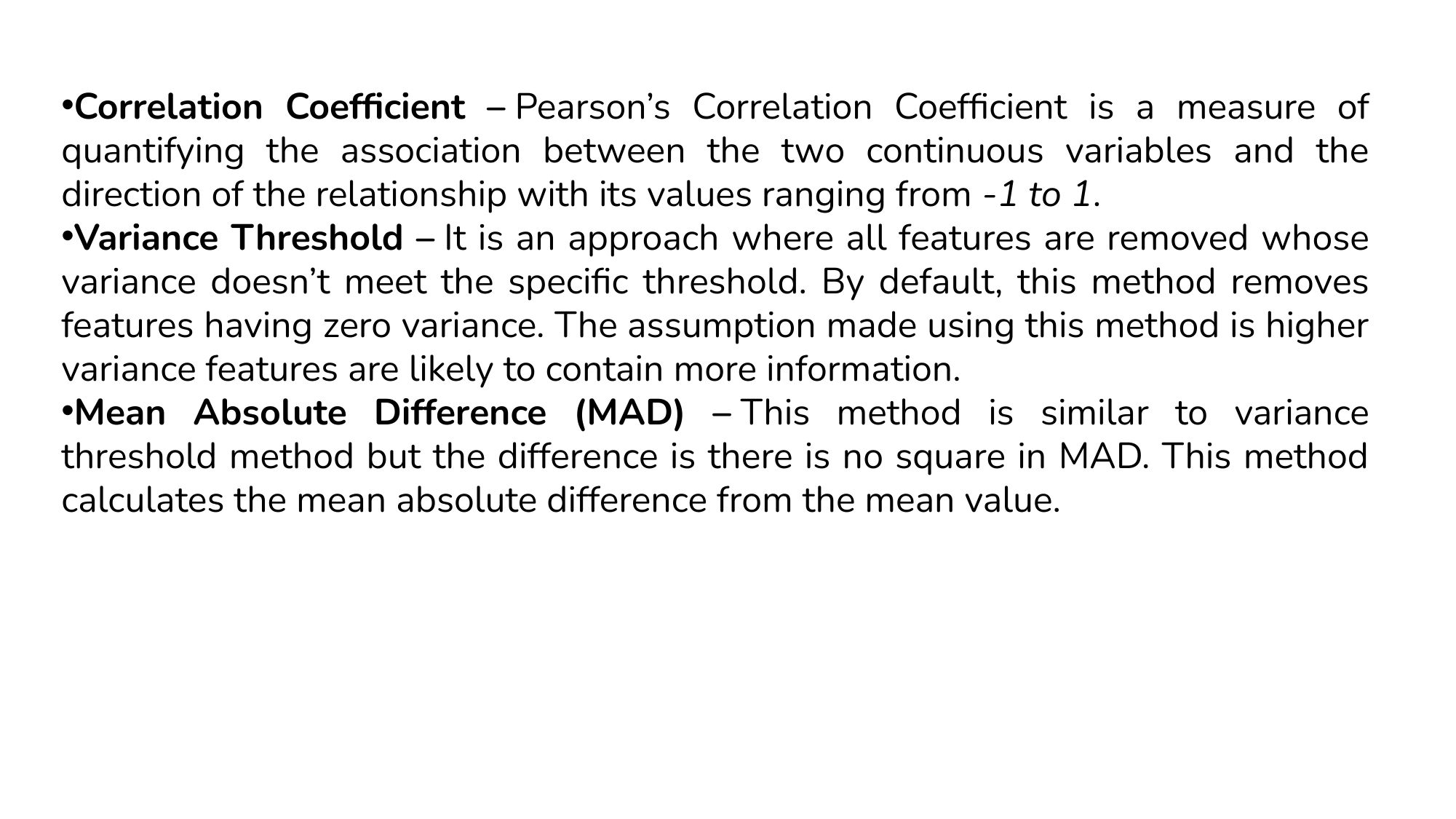

Correlation Coefficient – Pearson’s Correlation Coefficient is a measure of quantifying the association between the two continuous variables and the direction of the relationship with its values ranging from -1 to 1.
Variance Threshold – It is an approach where all features are removed whose variance doesn’t meet the specific threshold. By default, this method removes features having zero variance. The assumption made using this method is higher variance features are likely to contain more information.
Mean Absolute Difference (MAD) – This method is similar to variance threshold method but the difference is there is no square in MAD. This method calculates the mean absolute difference from the mean value.